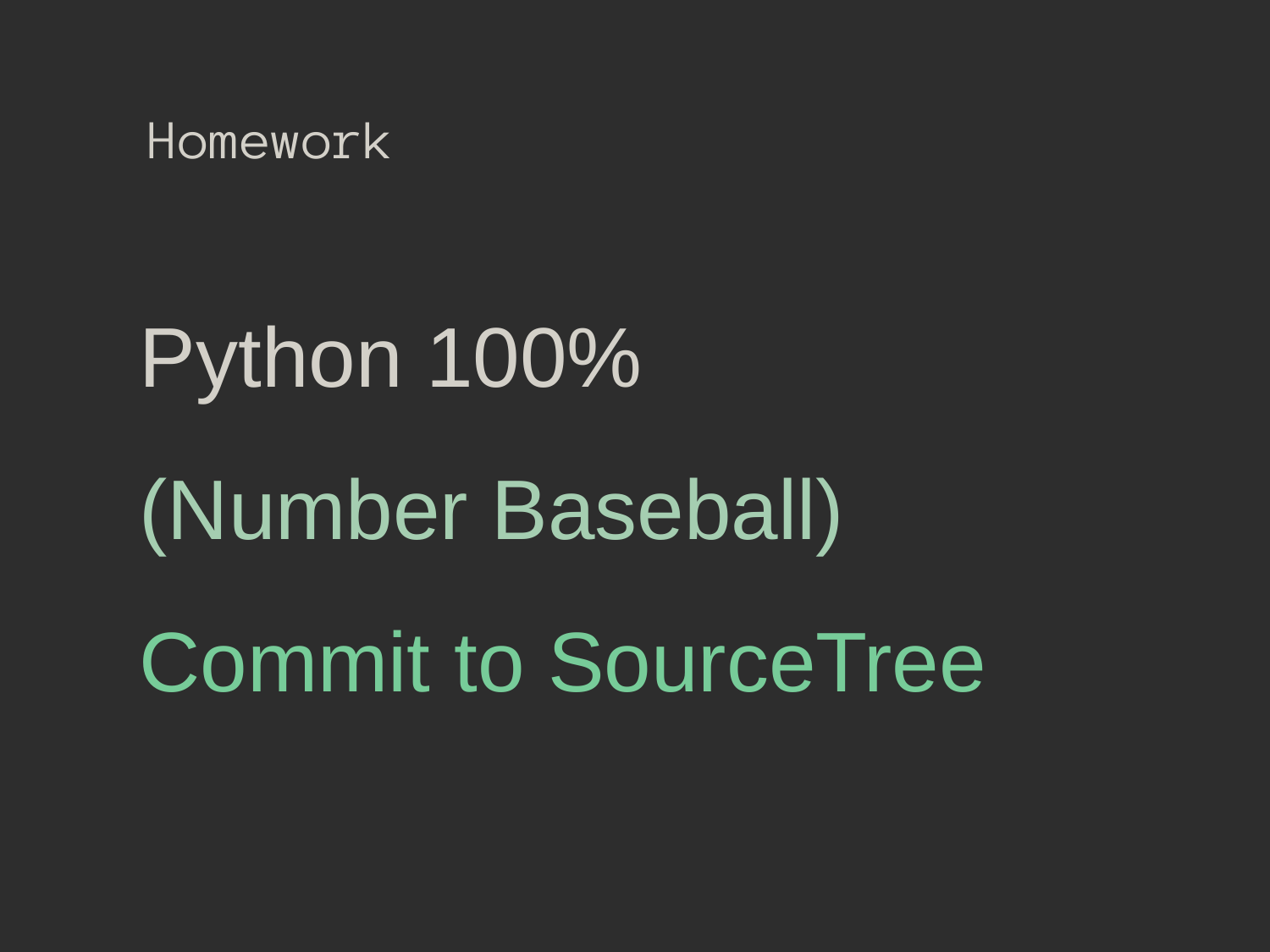

Homework
Python 100%
(Number Baseball)
Commit to SourceTree